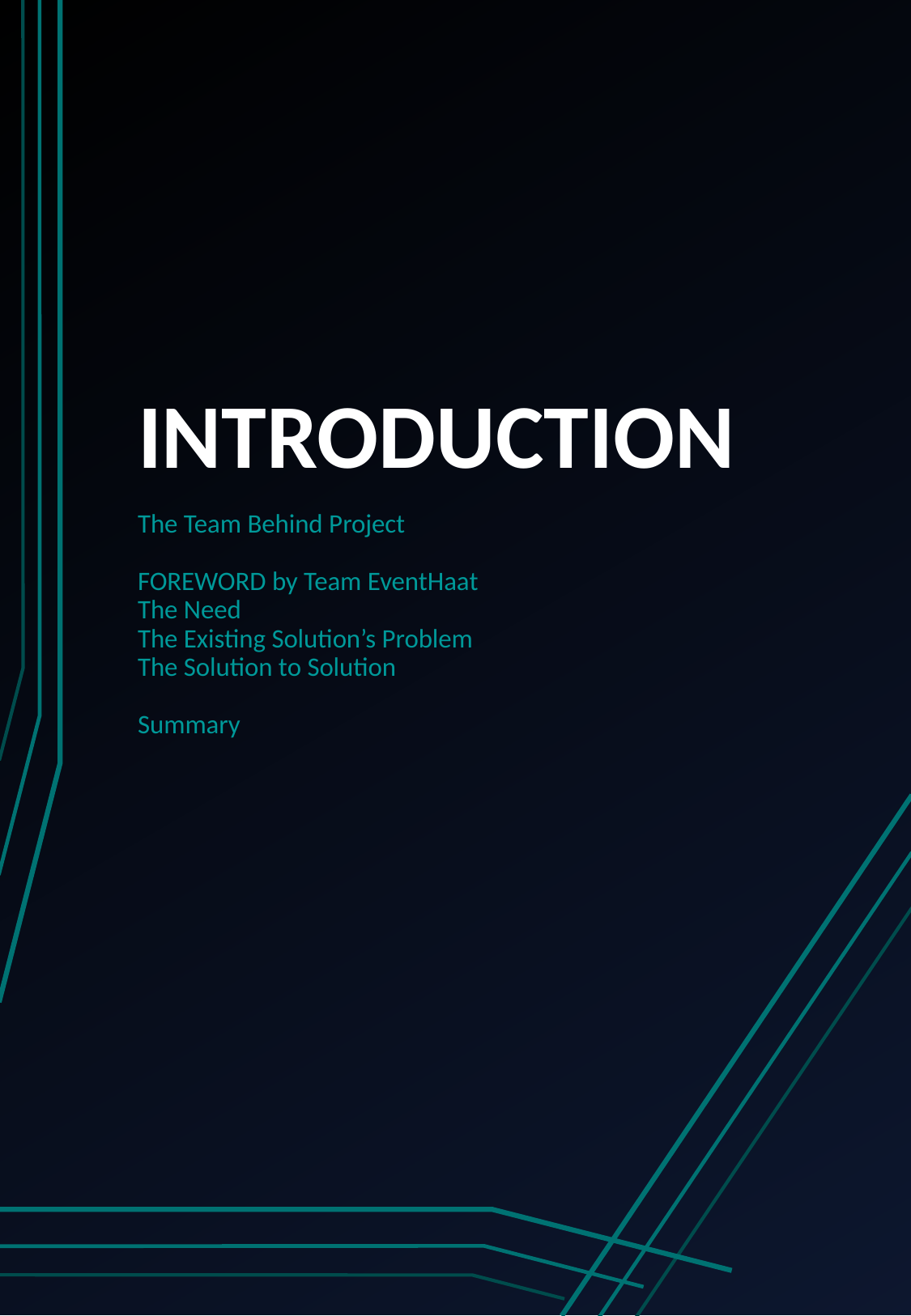

# INTRODUCTION
The Team Behind Project

FOREWORD by Team EventHaat
The Need
The Existing Solution’s Problem
The Solution to Solution

Summary